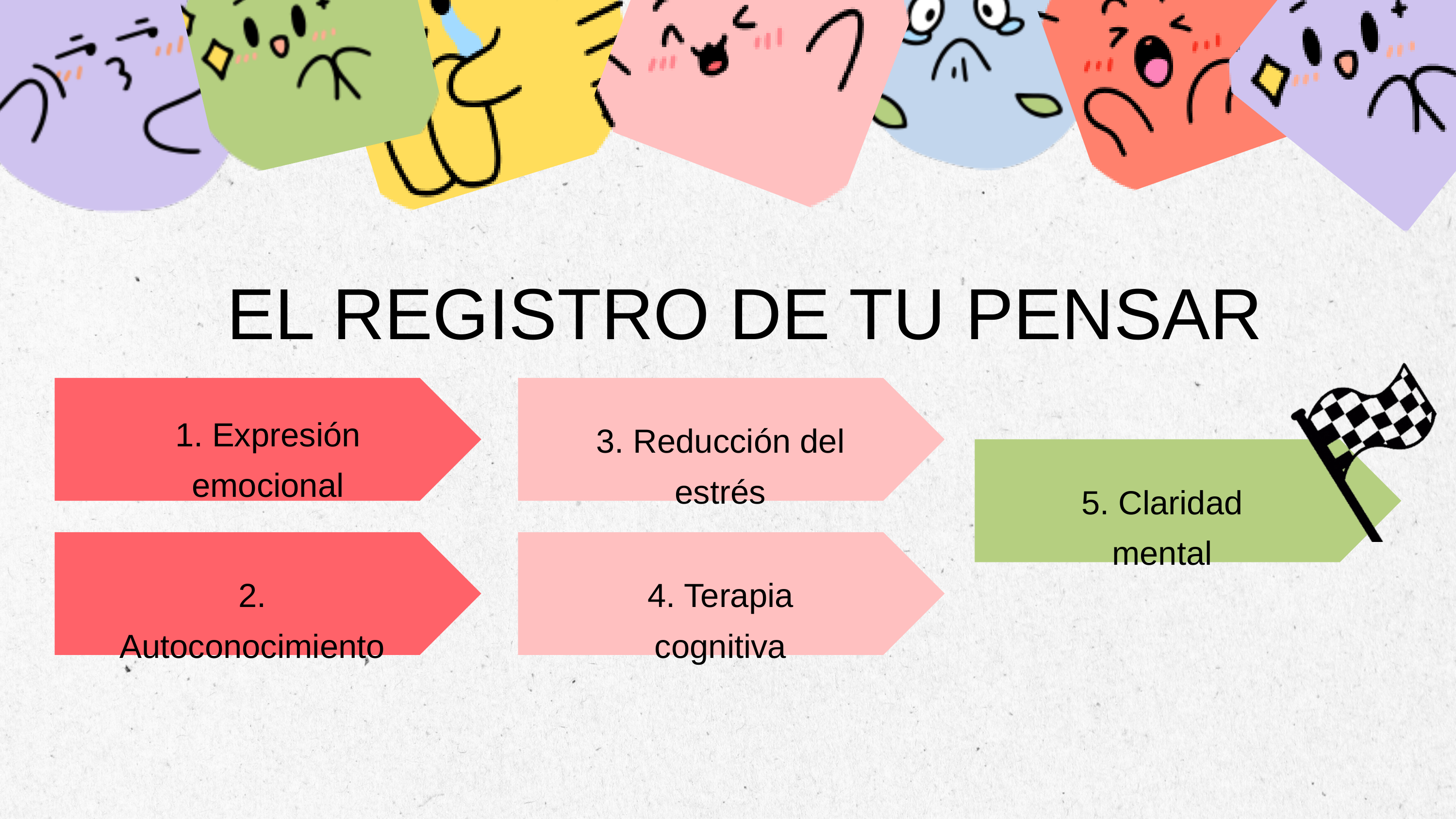

EL REGISTRO DE TU PENSAR

1. Expresión emocional
3. Reducción del estrés

5. Claridad mental

2. Autoconocimiento
4. Terapia cognitiva